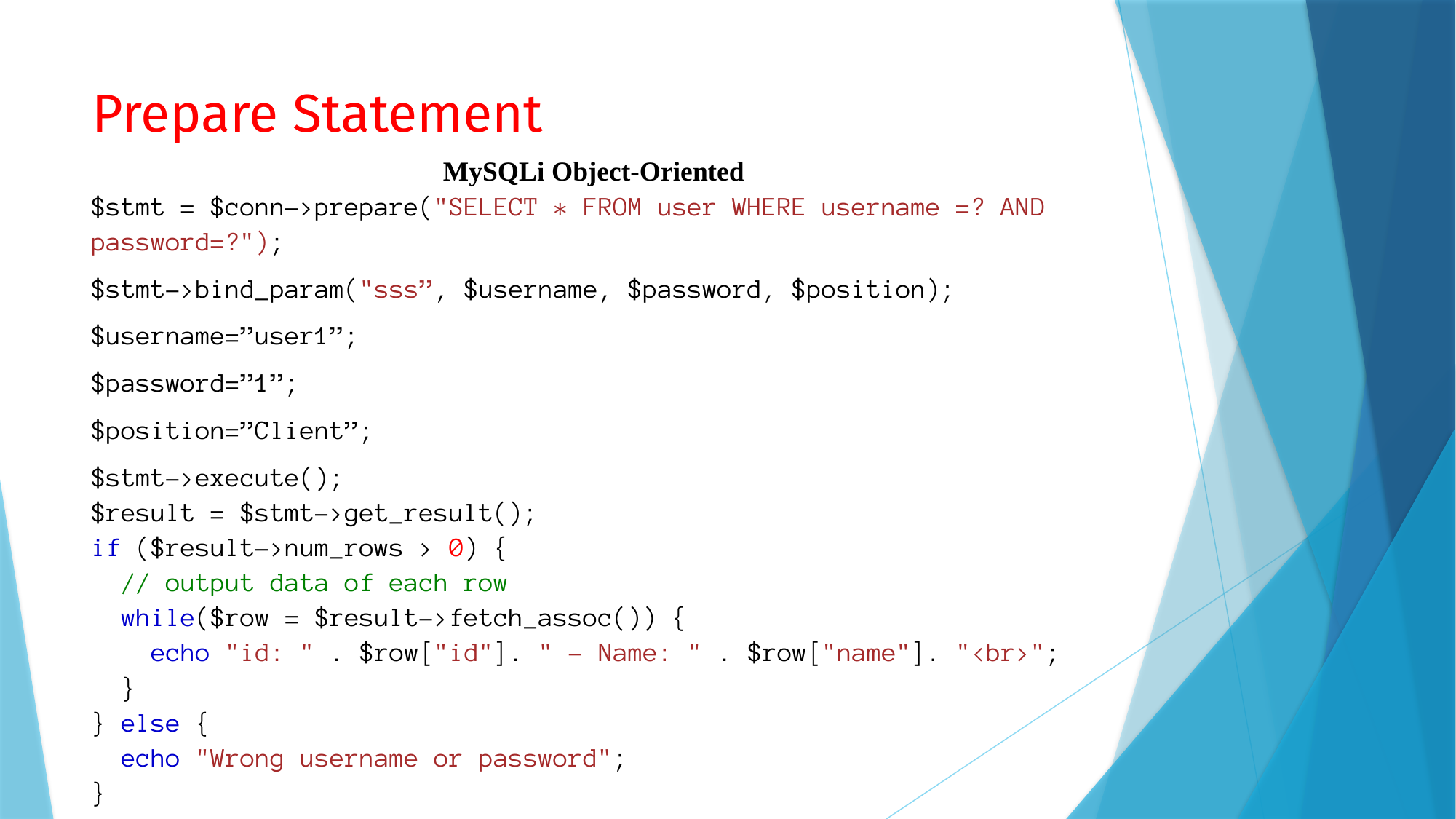

# Prepare Statement
MySQLi Object-Oriented
$stmt = $conn->prepare("SELECT * FROM user WHERE username =? AND password=?");
$stmt->bind_param("sss”, $username, $password, $position);
$username=”user1”;
$password=”1”;
$position=”Client”;
$stmt->execute();
$result = $stmt->get_result();
if ($result->num_rows > 0) {
  // output data of each row
  while($row = $result->fetch_assoc()) {
    echo "id: " . $row["id"]. " - Name: " . $row["name"]. "<br>";
  }
} else {
  echo "Wrong username or password";
}